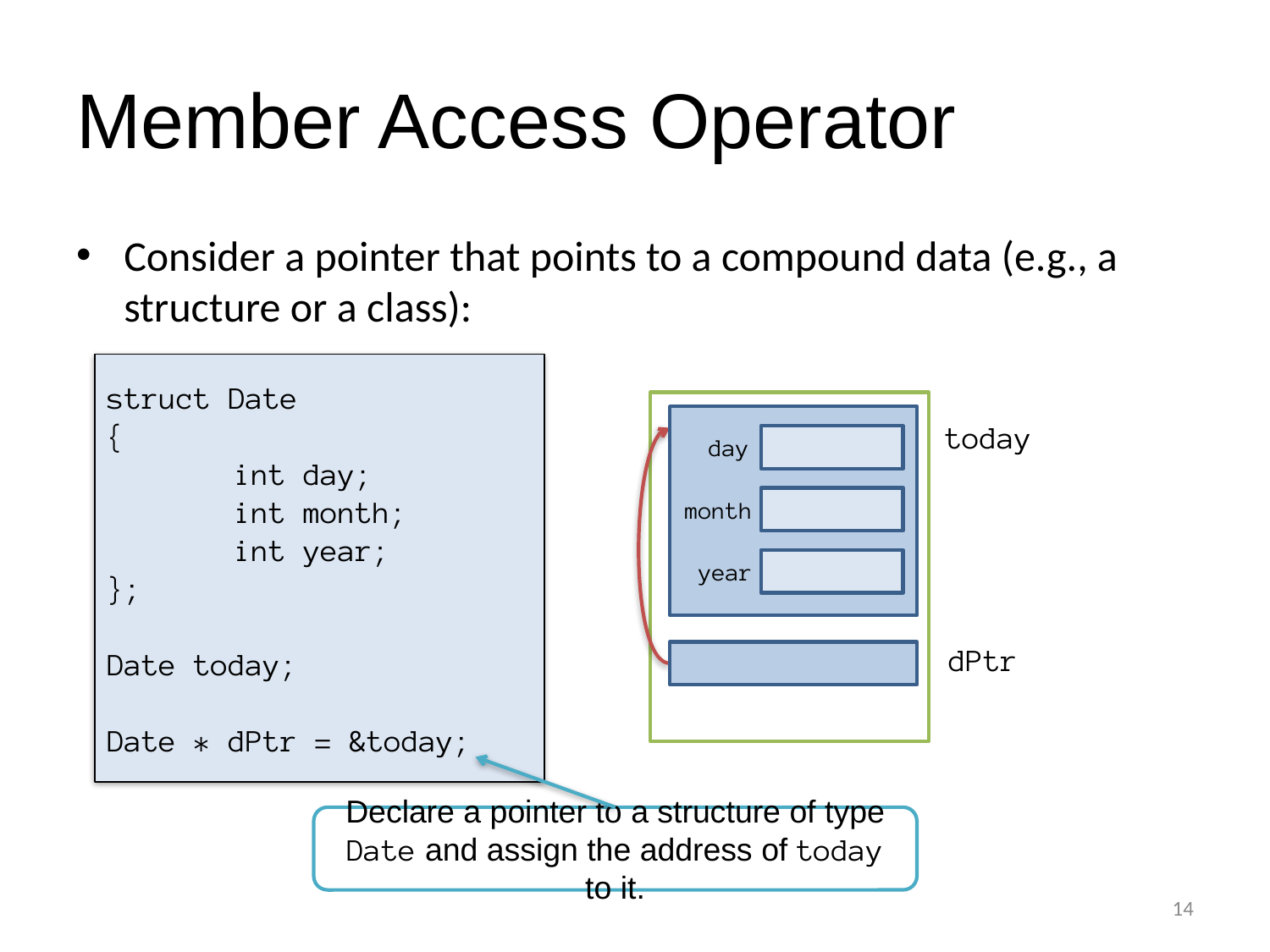

# Member Access Operator
Consider a pointer that points to a compound data (e.g., a structure or a class):
struct Date
{
	int day;
	int month;
	int year;
};

Date today;

Date * dPtr = &today;

today
day

month
year

dPtr

Declare a pointer to a structure of type Date and assign the address of today to it.
14